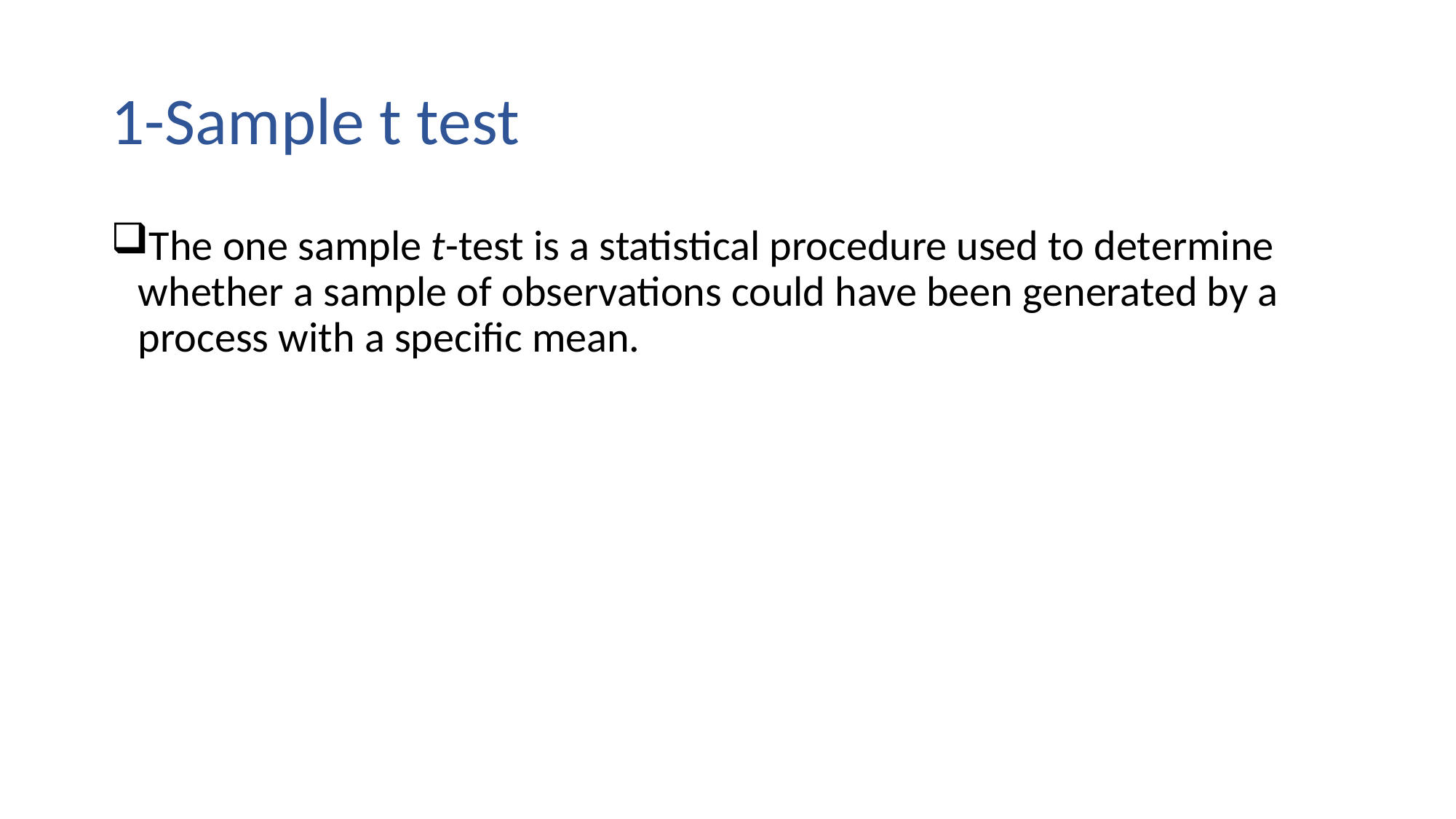

# 1-Sample t test
The one sample t-test is a statistical procedure used to determine whether a sample of observations could have been generated by a process with a specific mean.